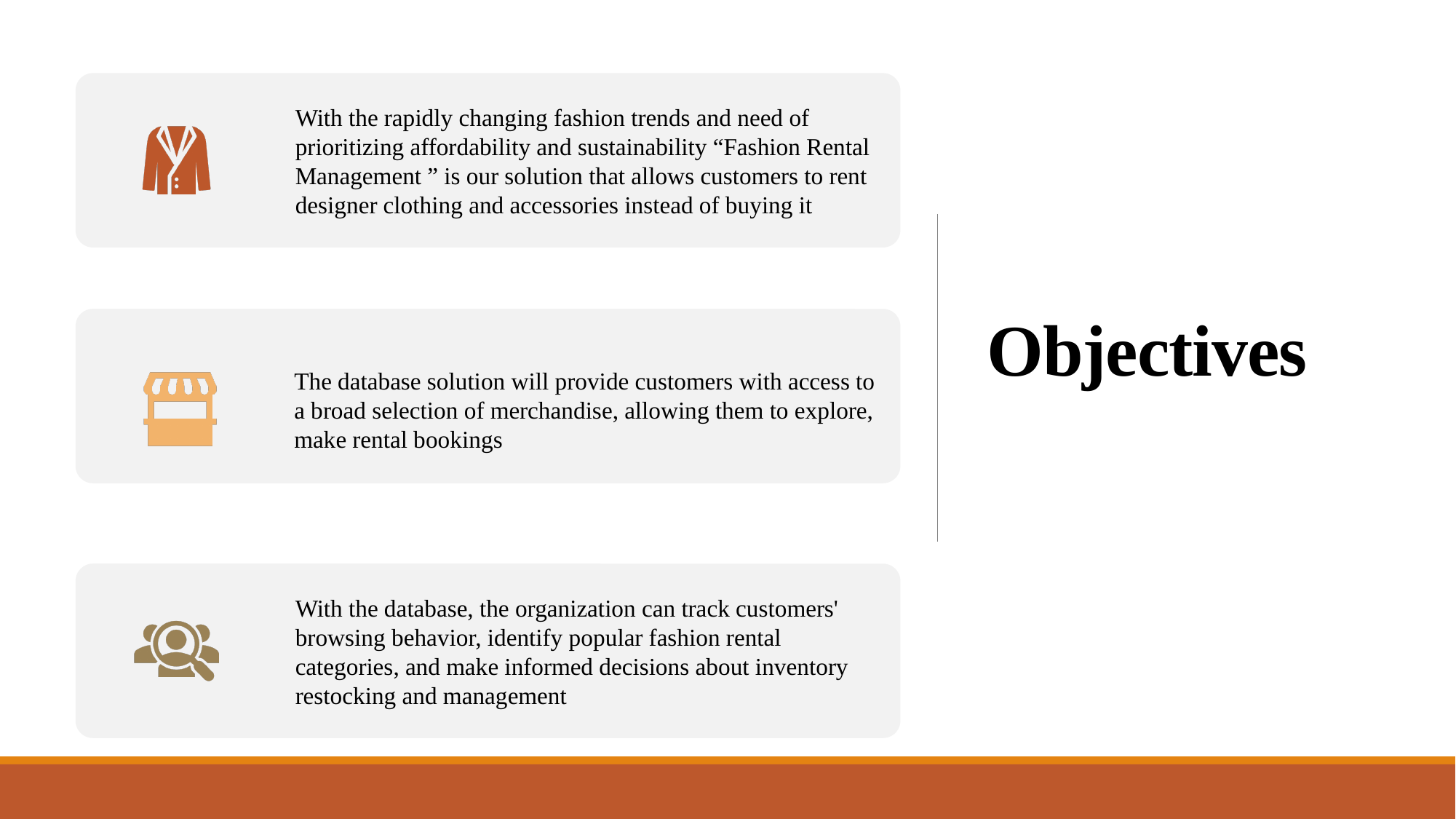

With the rapidly changing fashion trends and need of prioritizing affordability and sustainability “Fashion Rental Management ” is our solution that allows customers to rent designer clothing and accessories instead of buying it
The database solution will provide customers with access to a broad selection of merchandise, allowing them to explore, make rental bookings
With the database, the organization can track customers' browsing behavior, identify popular fashion rental categories, and make informed decisions about inventory restocking and management
# Objectives